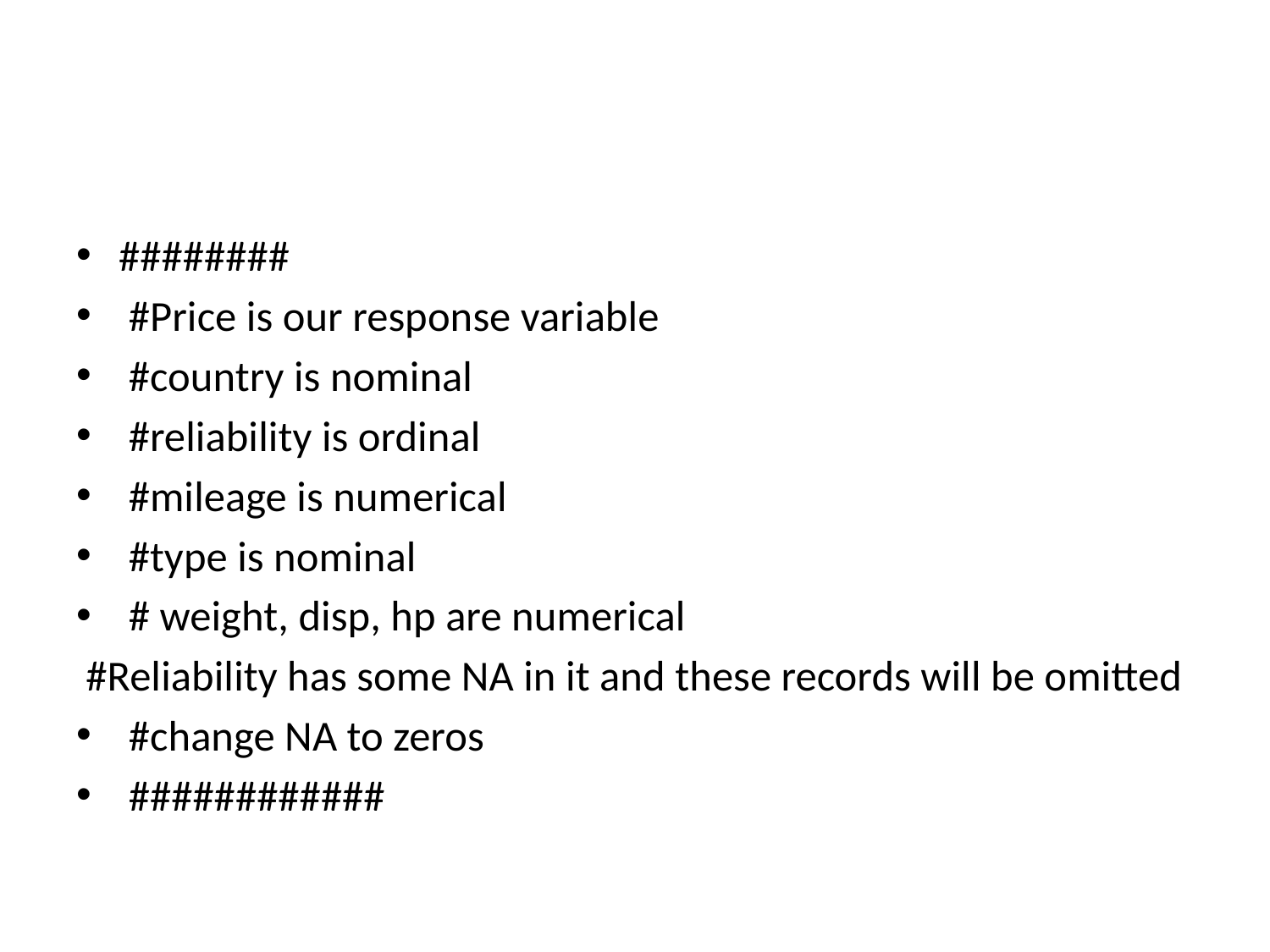

#
########
 #Price is our response variable
 #country is nominal
 #reliability is ordinal
 #mileage is numerical
 #type is nominal
 # weight, disp, hp are numerical
 #Reliability has some NA in it and these records will be omitted
 #change NA to zeros
 ############